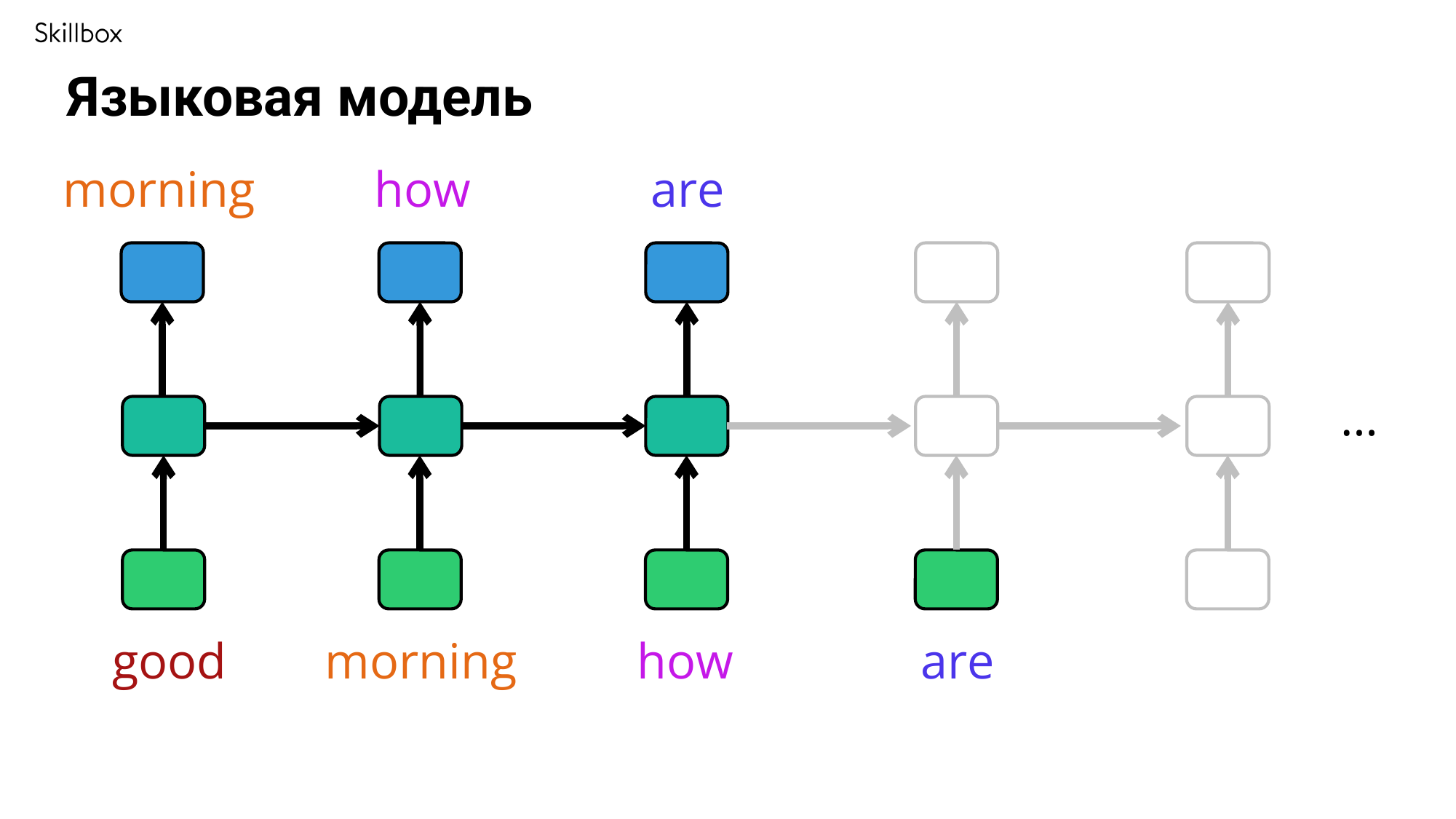

Языковая модель
morning
how
are

…

good
morning
how
are